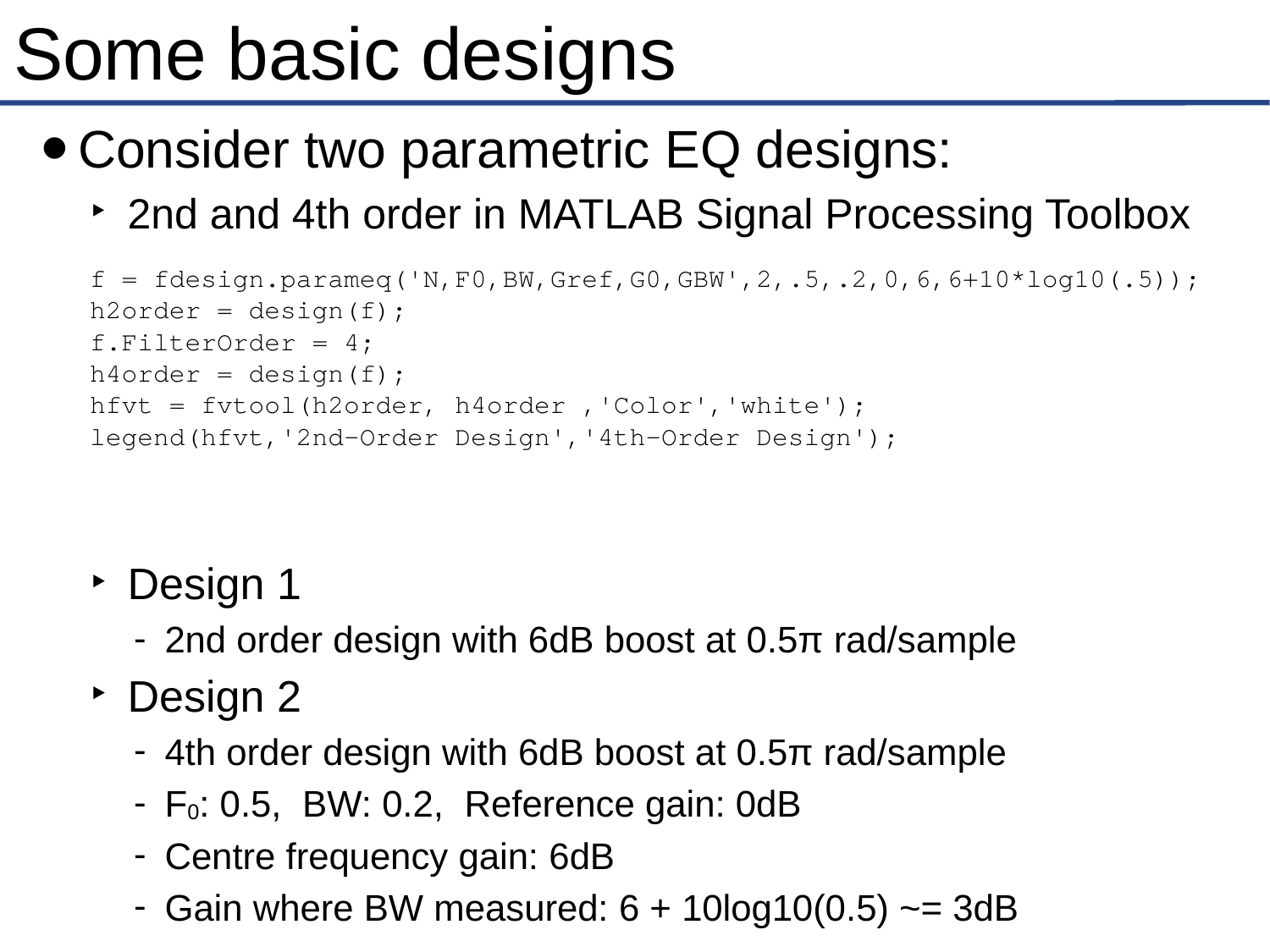

# Some basic designs
Consider two parametric EQ designs:
2nd and 4th order in MATLAB Signal Processing Toolbox

Design 1
2nd order design with 6dB boost at 0.5π rad/sample
Design 2
4th order design with 6dB boost at 0.5π rad/sample
F0: 0.5,  BW: 0.2,  Reference gain: 0dB
Centre frequency gain: 6dB
Gain where BW measured: 6 + 10log10(0.5) ~= 3dB
f = fdesign.parameq('N,F0,BW,Gref,G0,GBW',2,.5,.2,0,6,6+10*log10(.5));
h2order = design(f);
f.FilterOrder = 4;
h4order = design(f);
hfvt = fvtool(h2order, h4order ,'Color','white');
legend(hfvt,'2nd-Order Design','4th-Order Design');